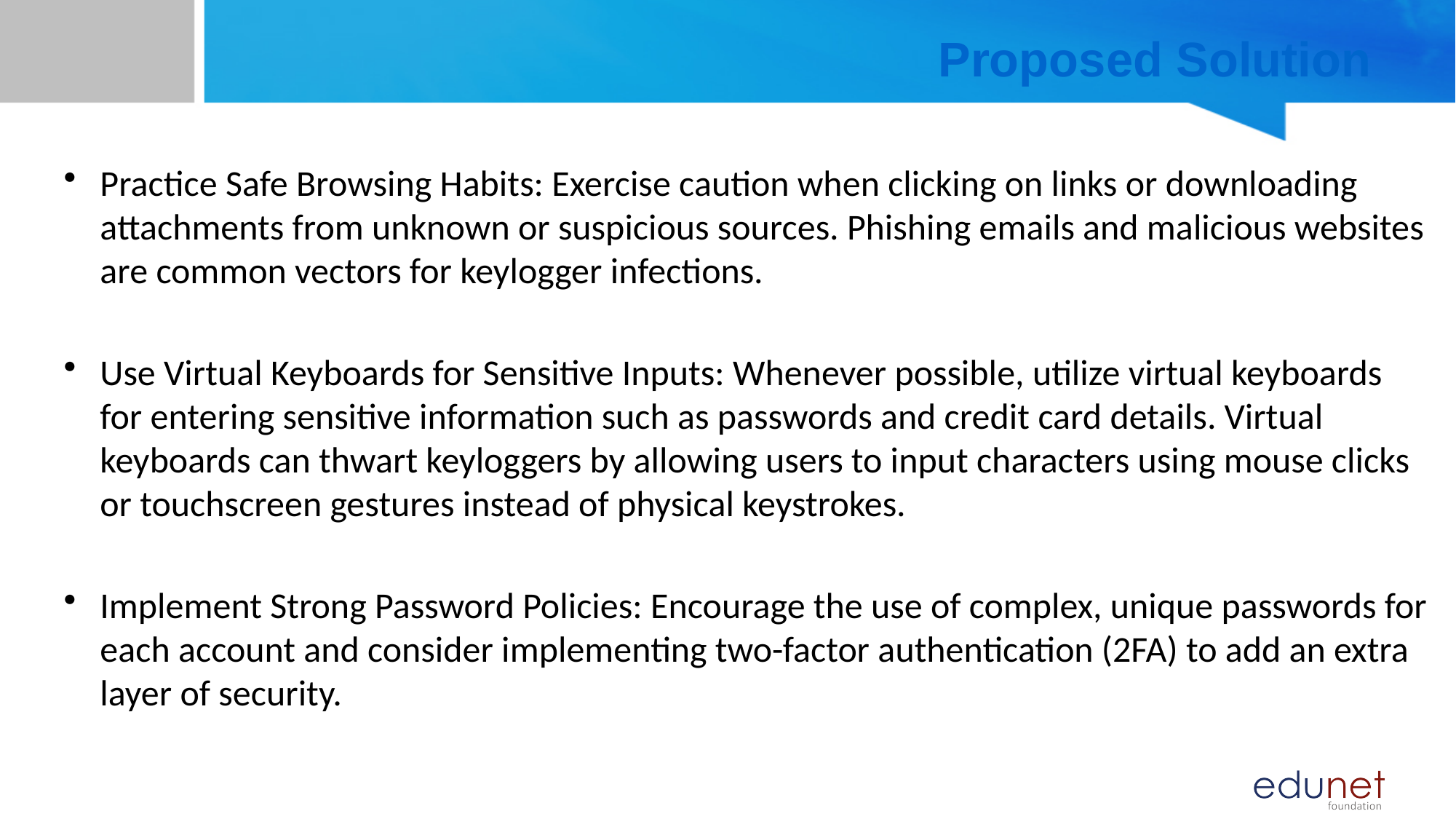

# Proposed Solution
Practice Safe Browsing Habits: Exercise caution when clicking on links or downloading attachments from unknown or suspicious sources. Phishing emails and malicious websites are common vectors for keylogger infections.

Use Virtual Keyboards for Sensitive Inputs: Whenever possible, utilize virtual keyboards for entering sensitive information such as passwords and credit card details. Virtual keyboards can thwart keyloggers by allowing users to input characters using mouse clicks or touchscreen gestures instead of physical keystrokes.

Implement Strong Password Policies: Encourage the use of complex, unique passwords for each account and consider implementing two-factor authentication (2FA) to add an extra layer of security.